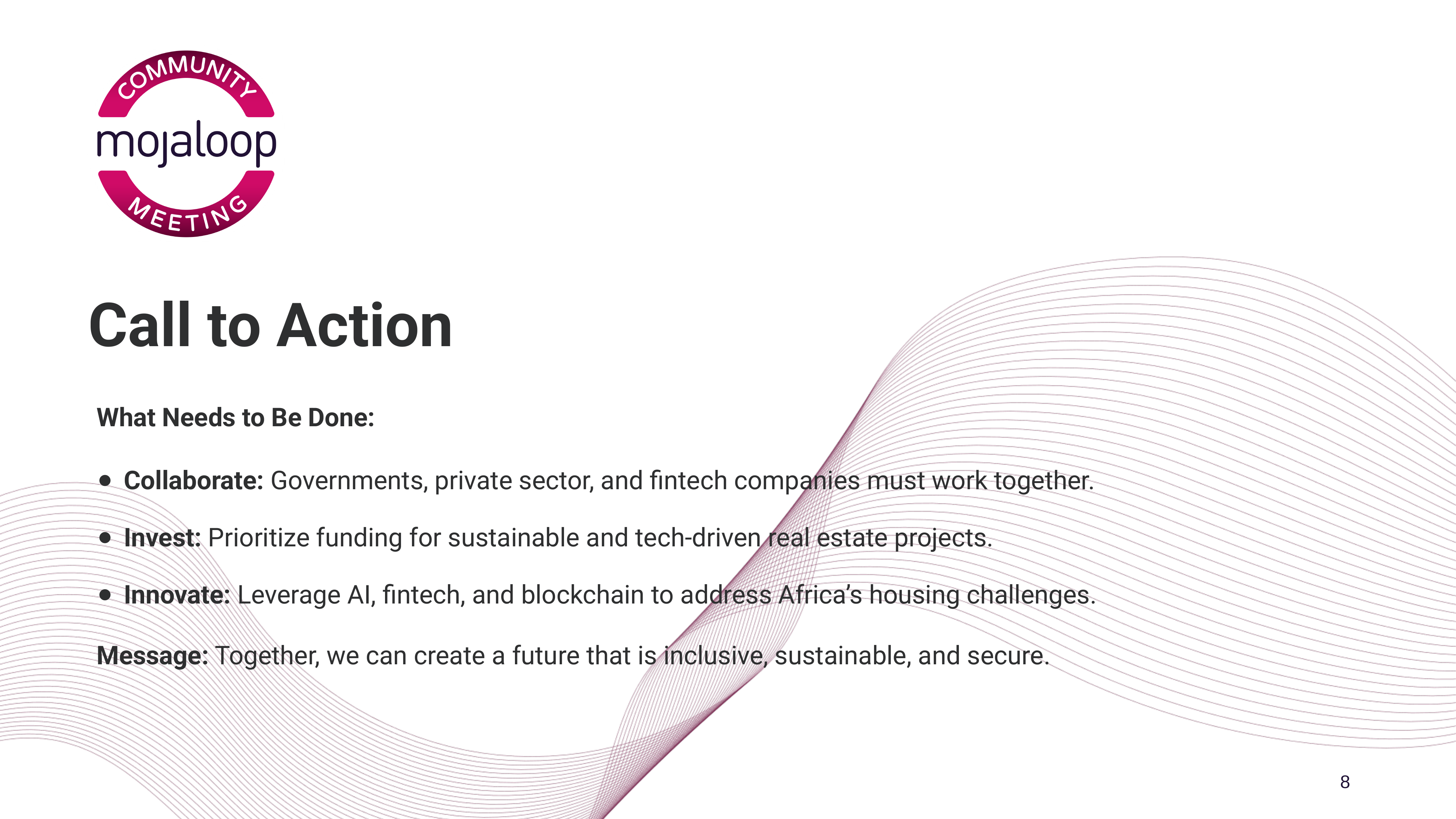

# Call to Action

What Needs to Be Done:
Collaborate: Governments, private sector, and fintech companies must work together.
Invest: Prioritize funding for sustainable and tech-driven real estate projects.
Innovate: Leverage AI, fintech, and blockchain to address Africa’s housing challenges.
Message: Together, we can create a future that is inclusive, sustainable, and secure.

8